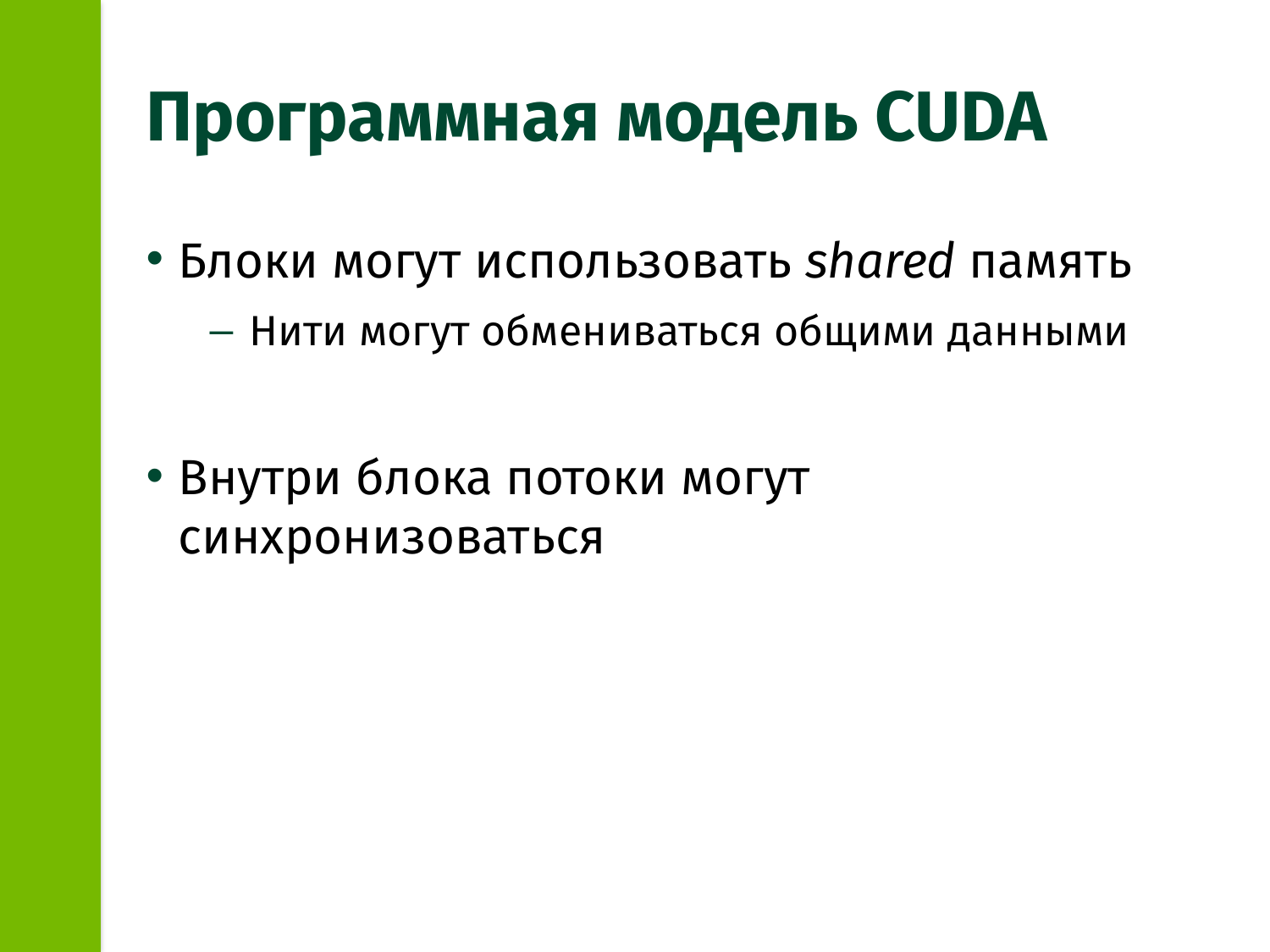

# Программная модель CUDA
Блоки могут использовать shared память
Нити могут обмениваться общими данными

Внутри блока потоки могут синхронизоваться